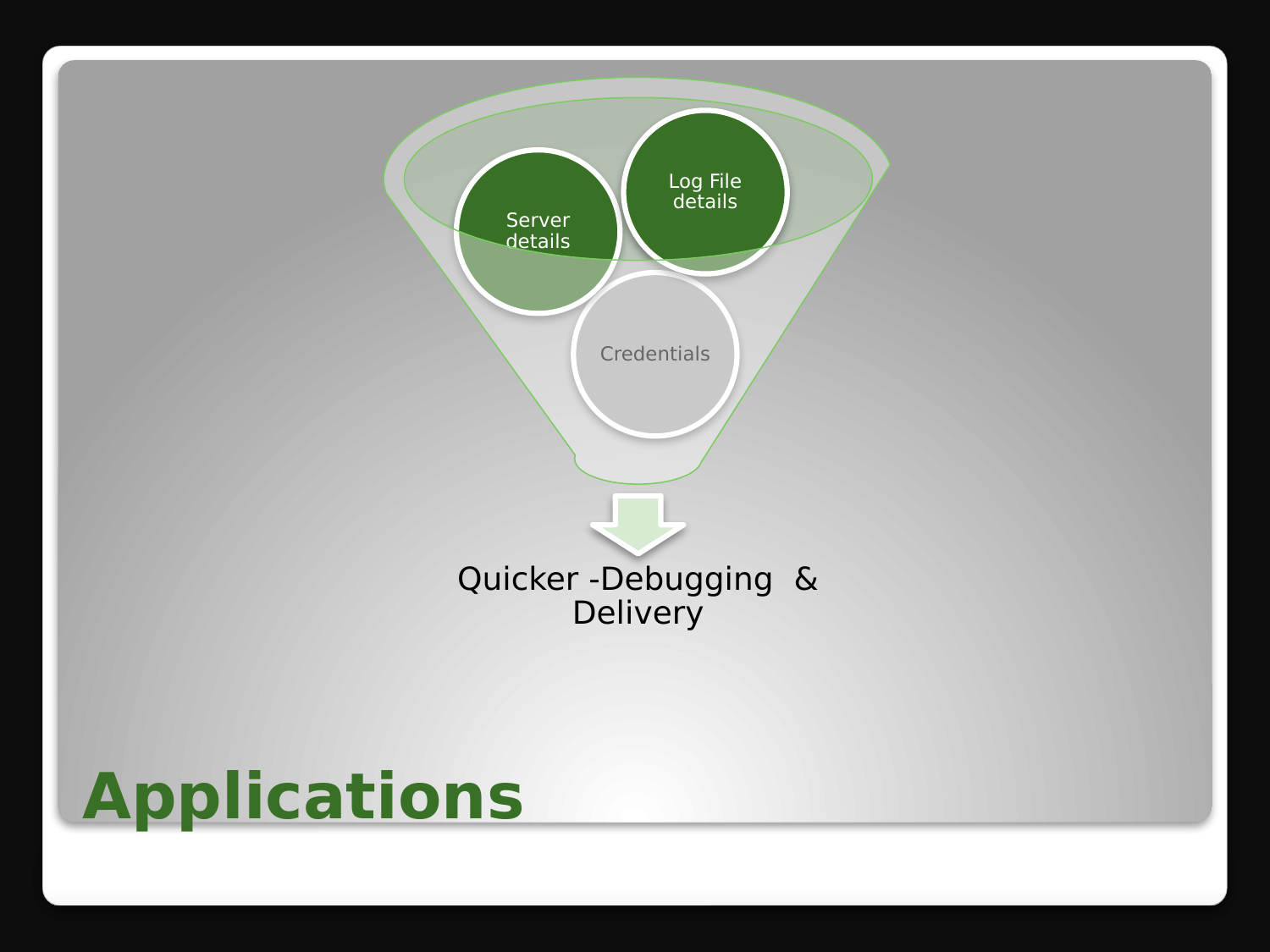

Quicker -Debugging  & Delivery
Credentials
Server details
Log File details
# Applications